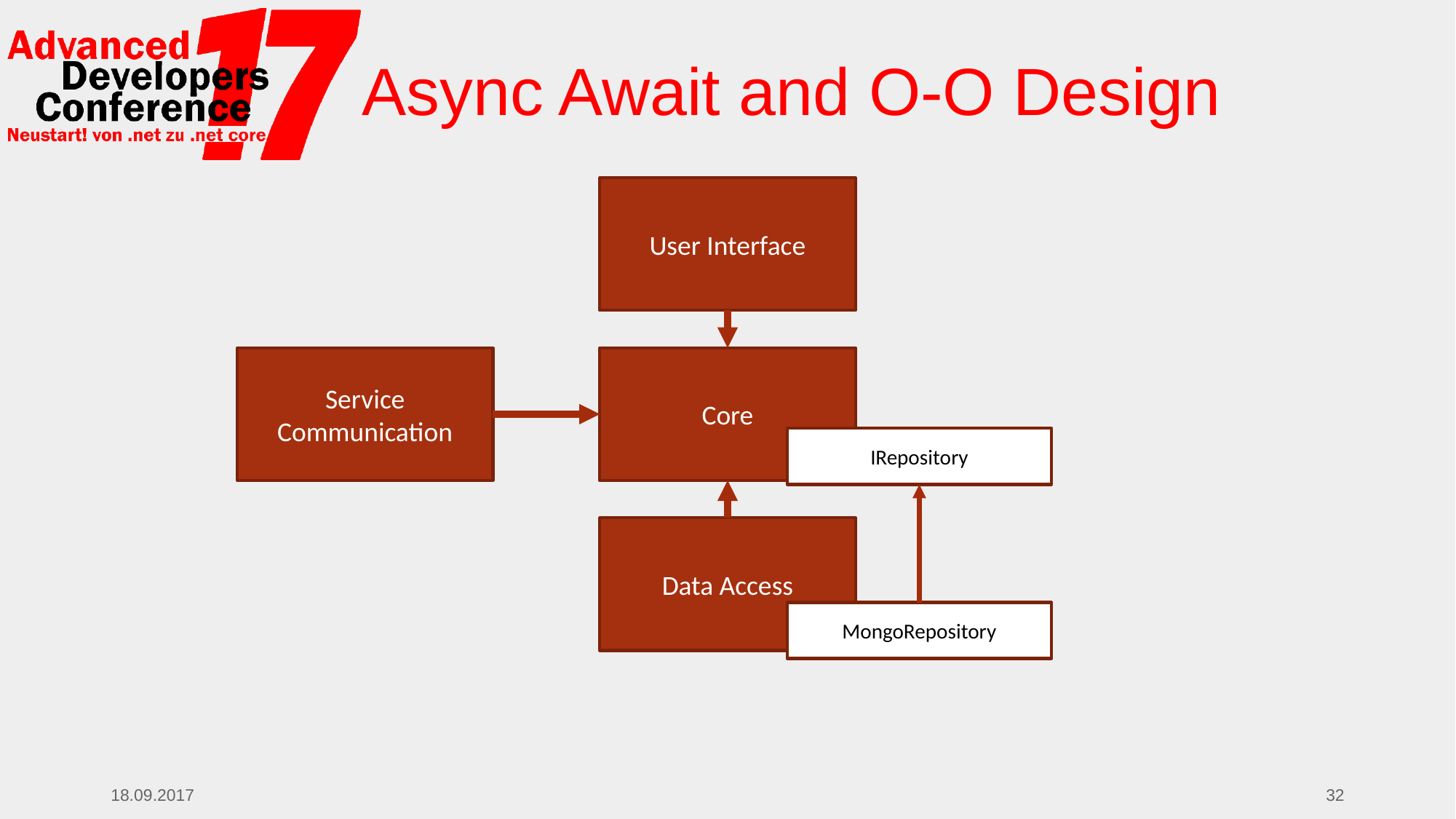

# Async Await and O-O Design
User Interface
Service Communication
Core
IRepository
Data Access
MongoRepository
18.09.2017
32